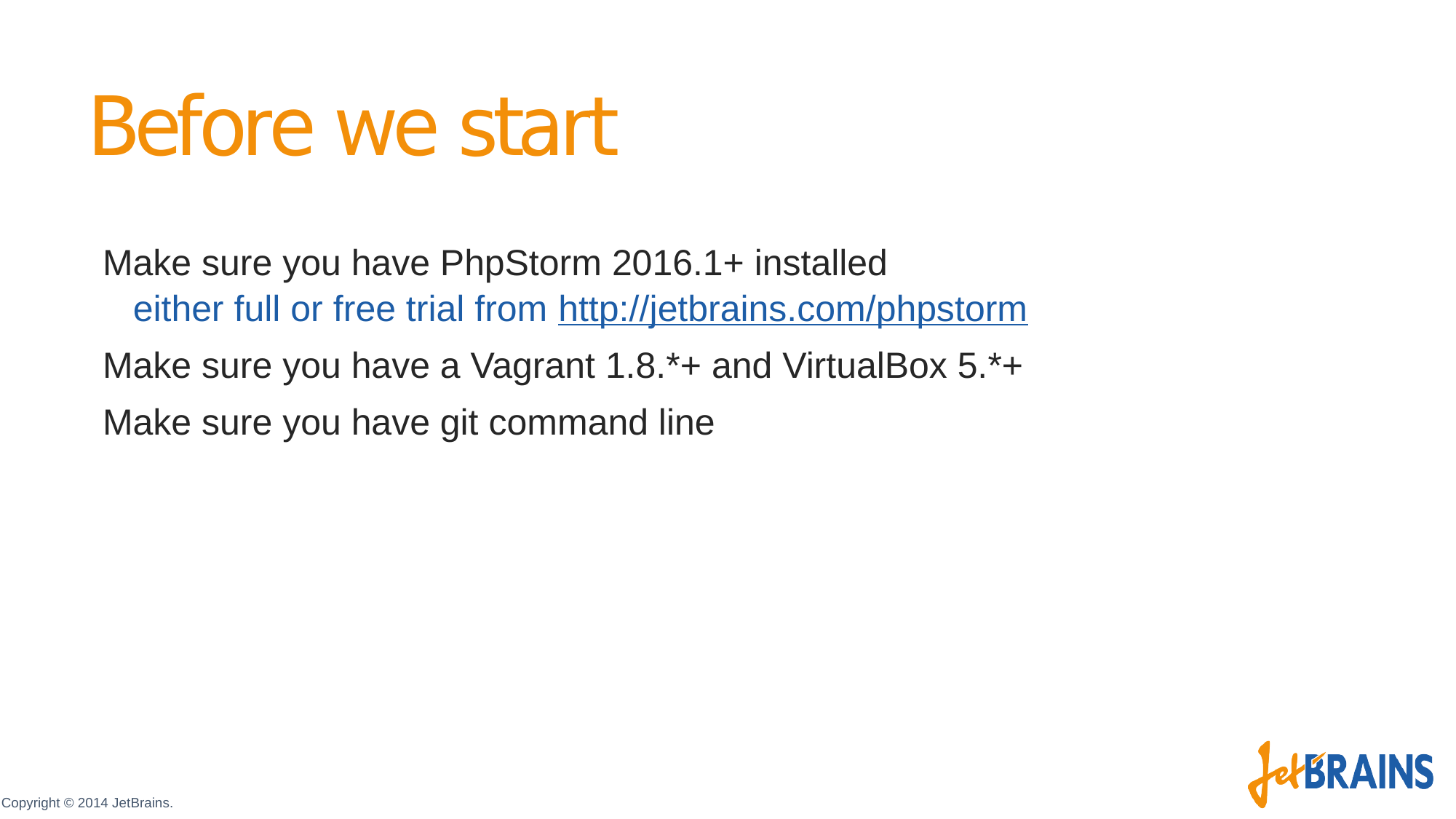

# Before we start
Make sure you have PhpStorm 2016.1+ installed
either full or free trial from http://jetbrains.com/phpstorm
Make sure you have a Vagrant 1.8.*+ and VirtualBox 5.*+
Make sure you have git command line